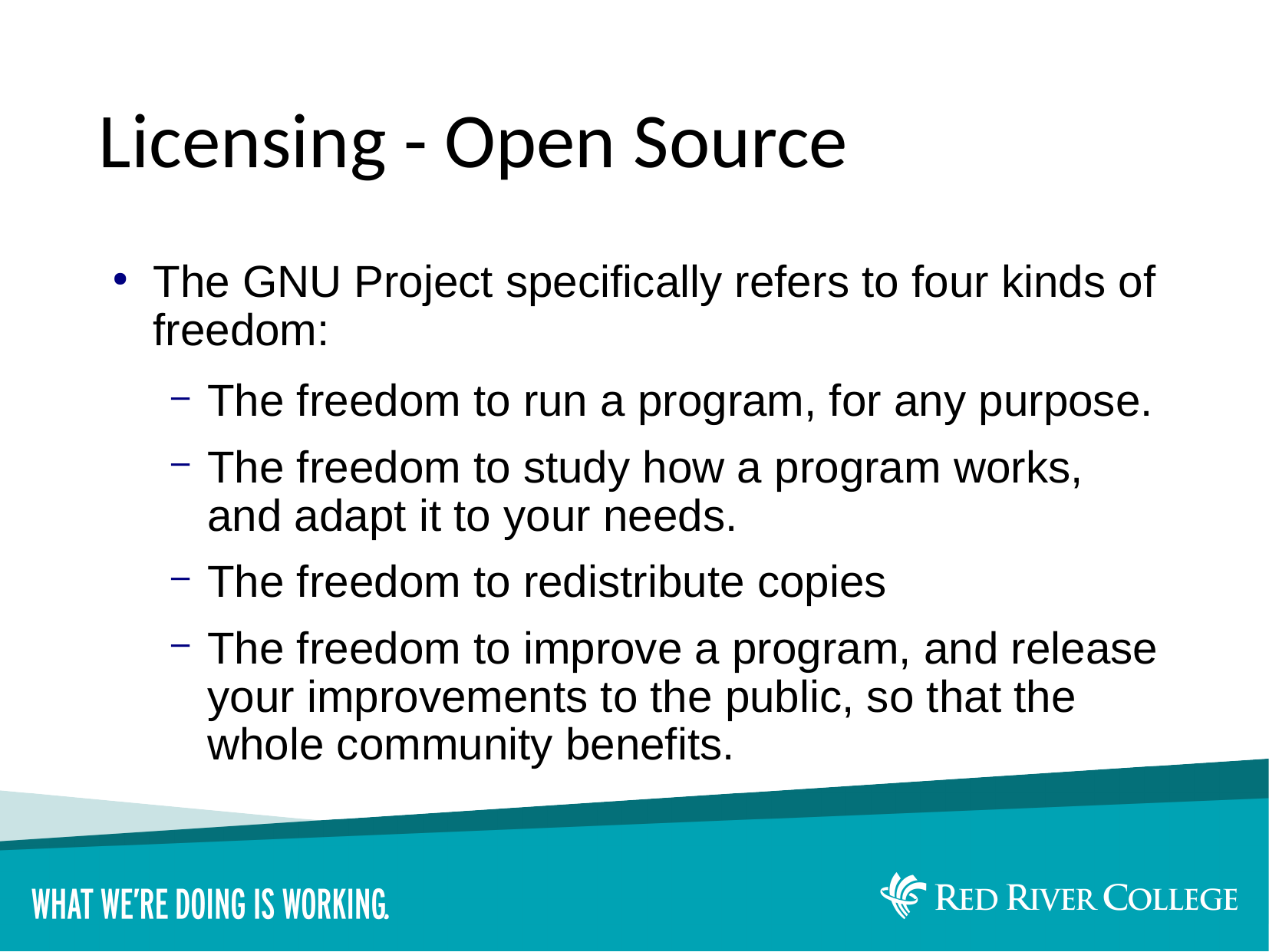

# Licensing - Open Source
The GNU Project specifically refers to four kinds of freedom:
The freedom to run a program, for any purpose.
The freedom to study how a program works, and adapt it to your needs.
The freedom to redistribute copies
The freedom to improve a program, and release your improvements to the public, so that the whole community benefits.